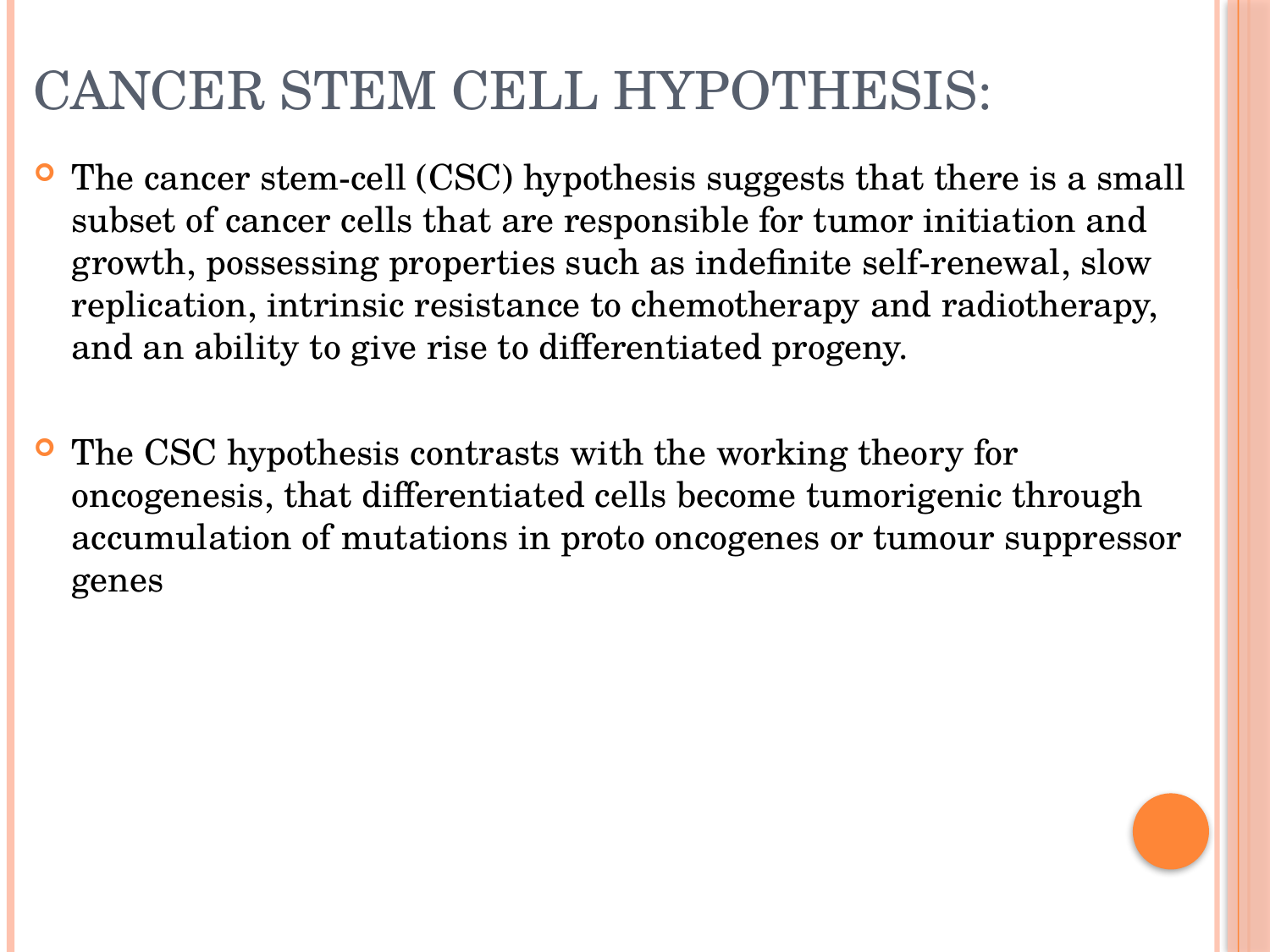

# Cancer Stem Cell Hypothesis:
The cancer stem-cell (CSC) hypothesis suggests that there is a small subset of cancer cells that are responsible for tumor initiation and growth, possessing properties such as indefinite self-renewal, slow replication, intrinsic resistance to chemotherapy and radiotherapy, and an ability to give rise to differentiated progeny.

The CSC hypothesis contrasts with the working theory for oncogenesis, that differentiated cells become tumorigenic through accumulation of mutations in proto oncogenes or tumour suppressor genes